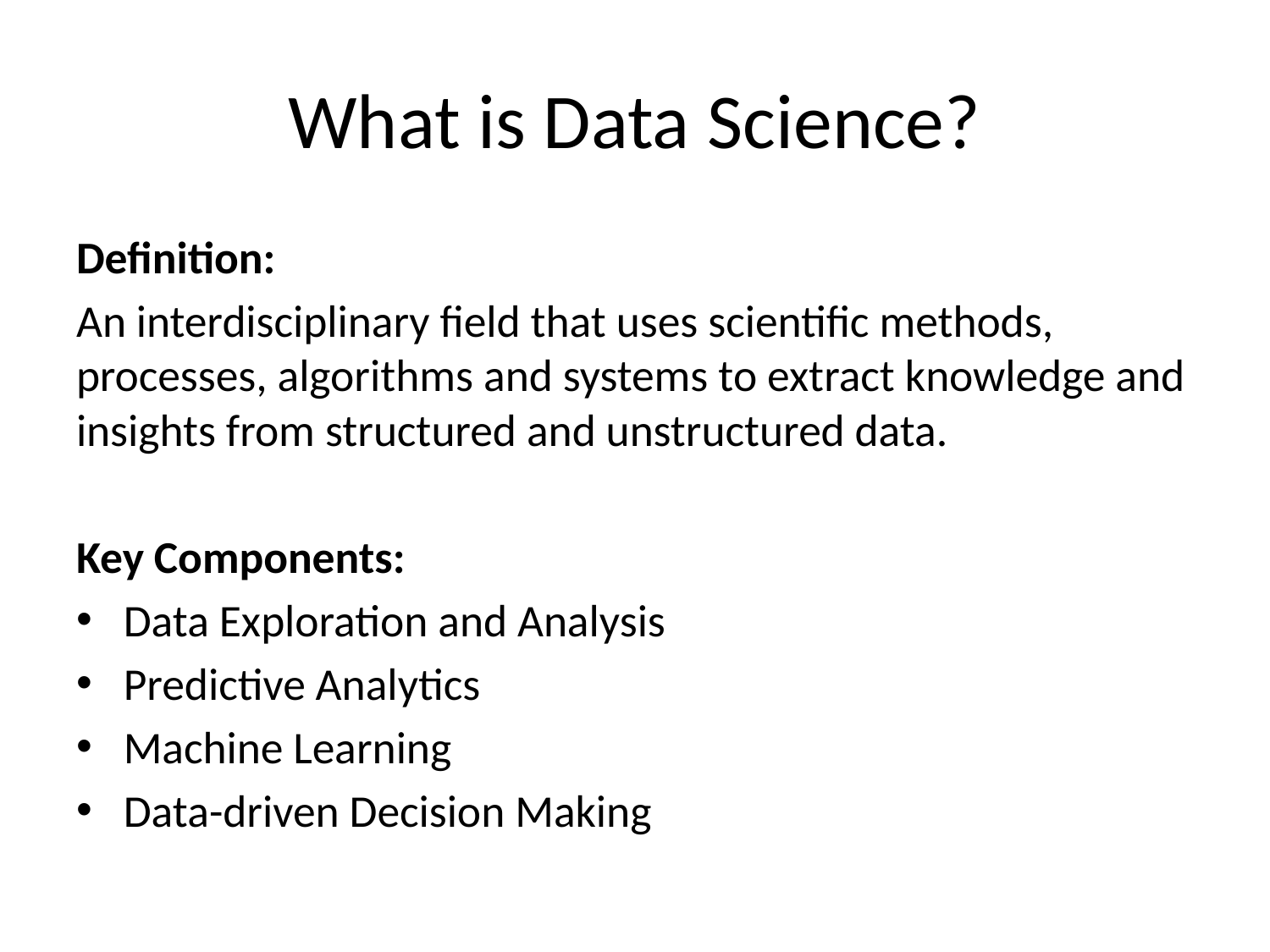

# What is Data Science?
Definition:
An interdisciplinary field that uses scientific methods, processes, algorithms and systems to extract knowledge and insights from structured and unstructured data.

Key Components:
Data Exploration and Analysis
Predictive Analytics
Machine Learning
Data-driven Decision Making